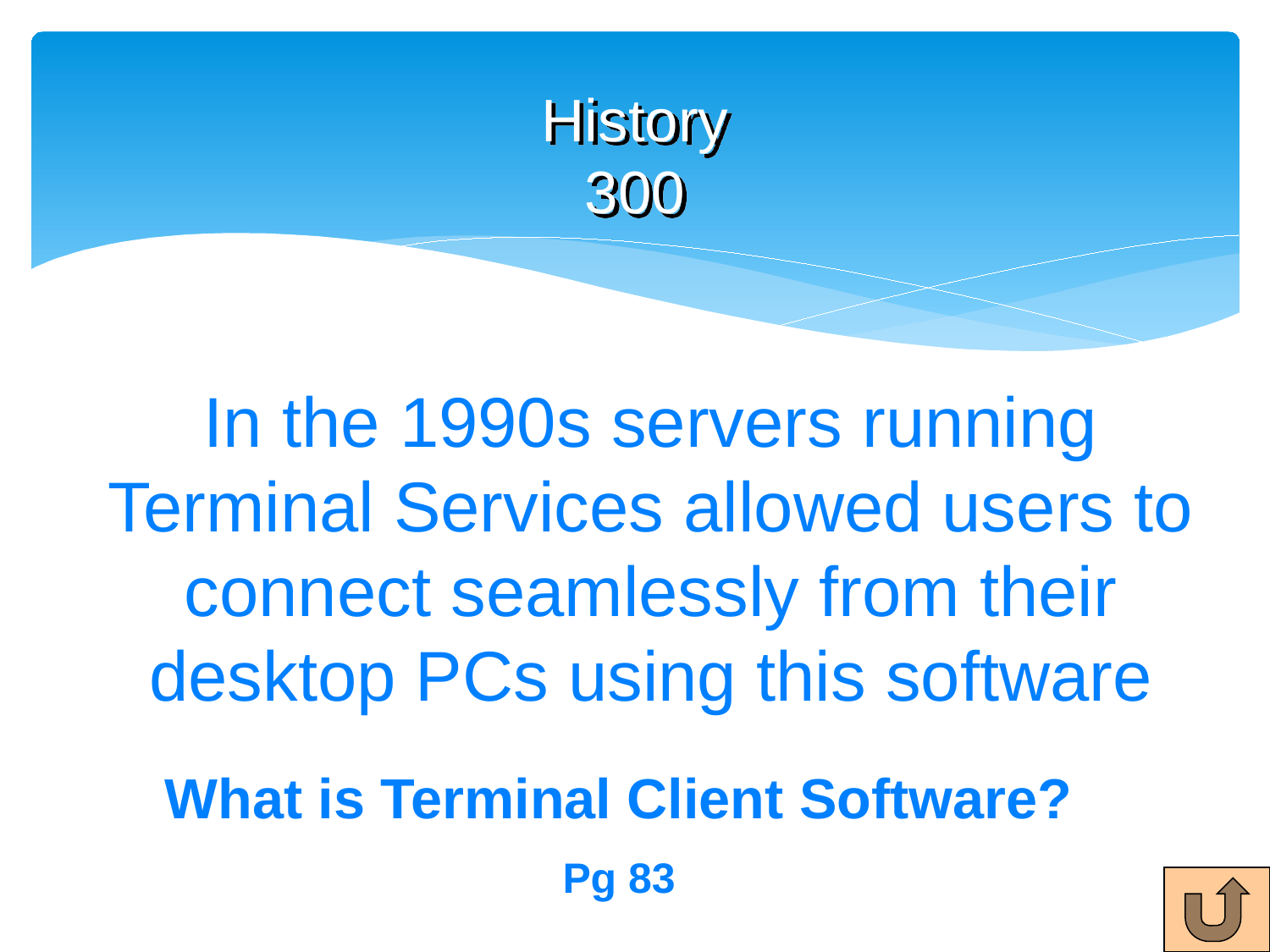

# History 300
In the 1990s servers running Terminal Services allowed users to connect seamlessly from their desktop PCs using this software
What is Terminal Client Software?
Pg 83